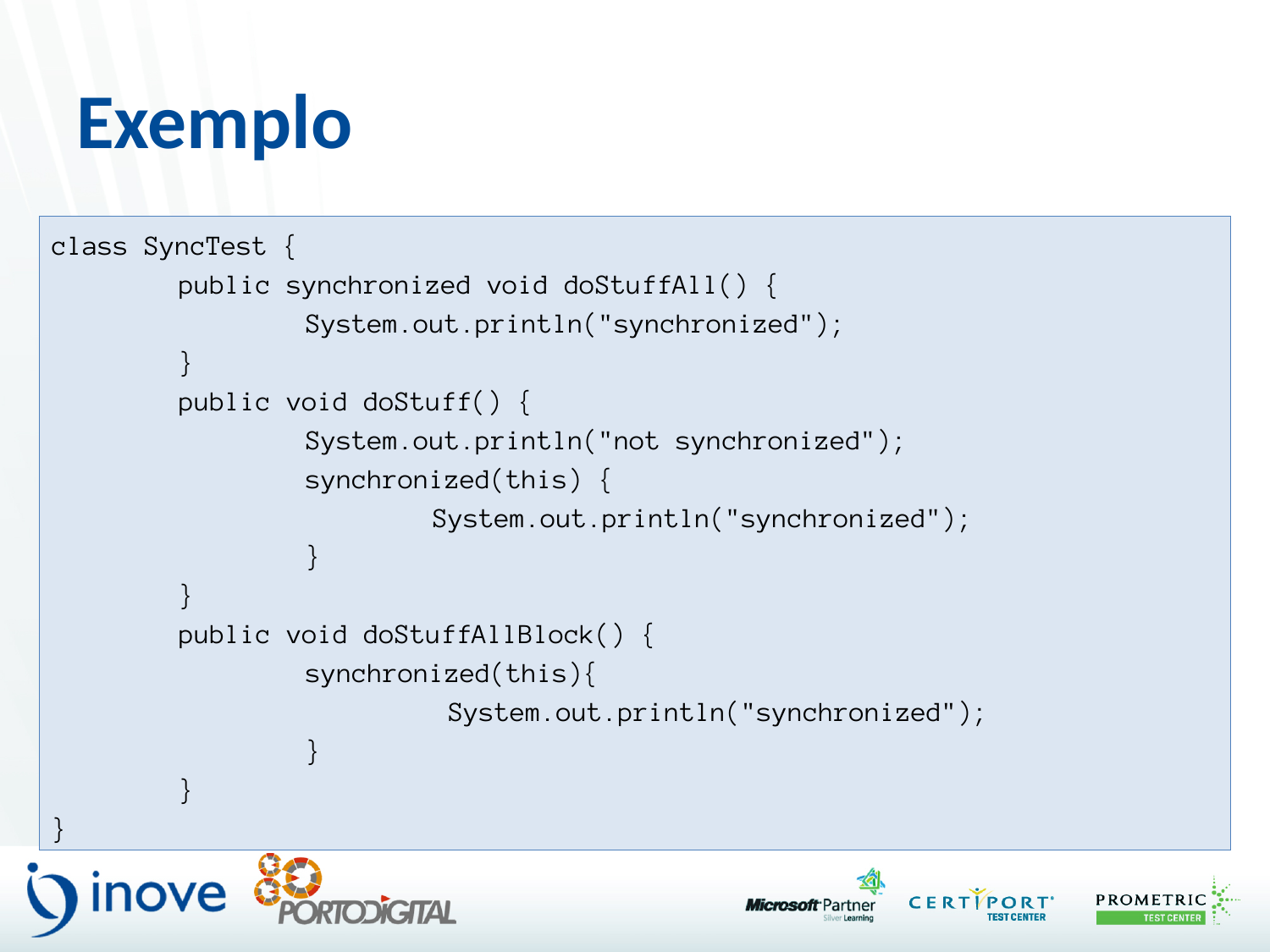

# Exemplo
class SyncTest {
	public synchronized void doStuffAll() {						System.out.println("synchronized");
	}
	public void doStuff() {
		System.out.println("not synchronized");
		synchronized(this) {
			System.out.println("synchronized");
		}
	}
	public void doStuffAllBlock() {
		synchronized(this){
			 System.out.println("synchronized");
		}
	}
}